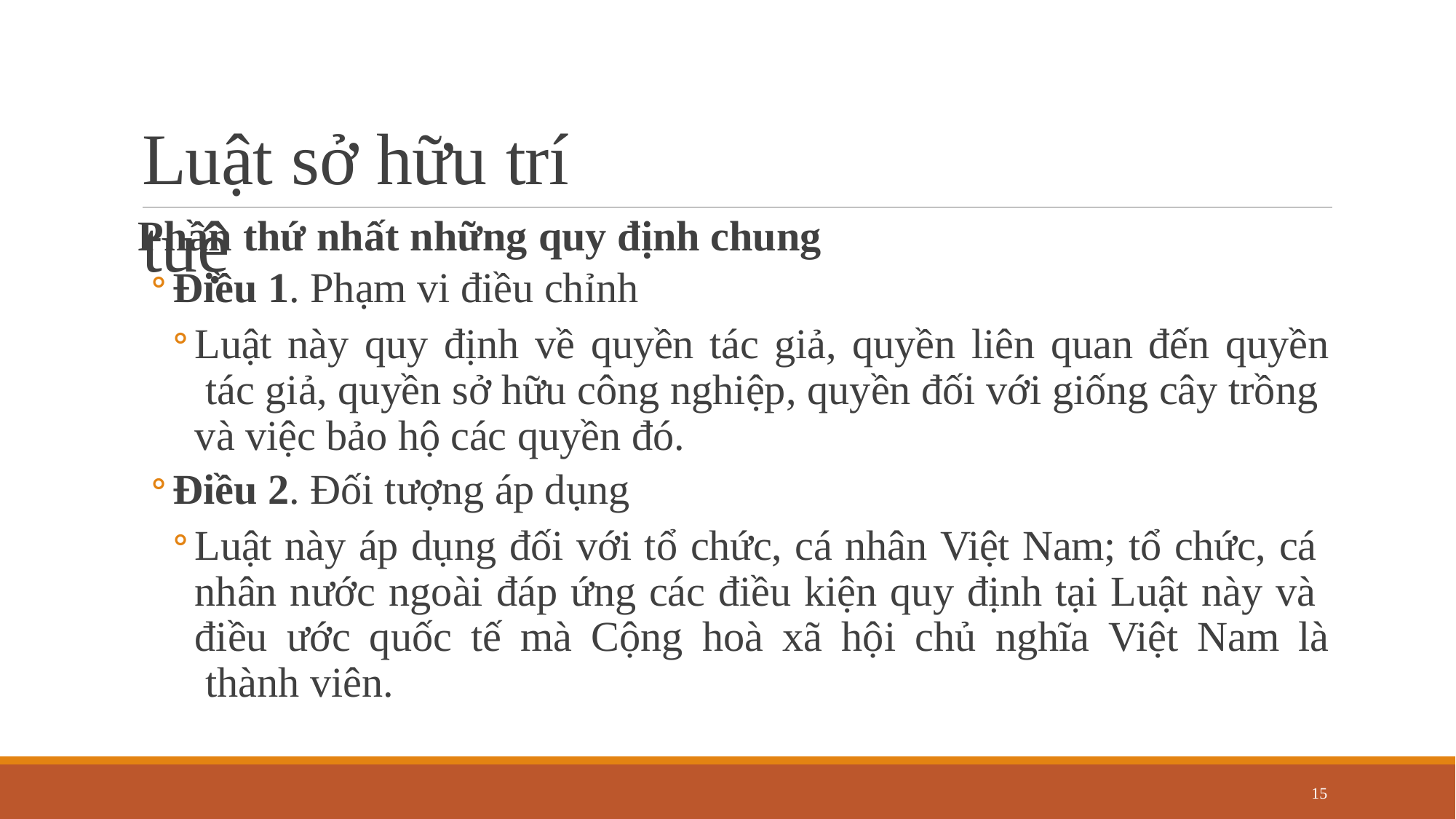

# Luật sở hữu trí tuệ
Phần thứ nhất những quy định chung
Điều 1. Phạm vi điều chỉnh
Luật này quy định về quyền tác giả, quyền liên quan đến quyền  tác giả, quyền sở hữu công nghiệp, quyền đối với giống cây trồng  và việc bảo hộ các quyền đó.
Điều 2. Đối tượng áp dụng
Luật này áp dụng đối với tổ chức, cá nhân Việt Nam; tổ chức, cá  nhân nước ngoài đáp ứng các điều kiện quy định tại Luật này và  điều ước quốc tế mà Cộng hoà xã hội chủ nghĩa Việt Nam là  thành viên.
15